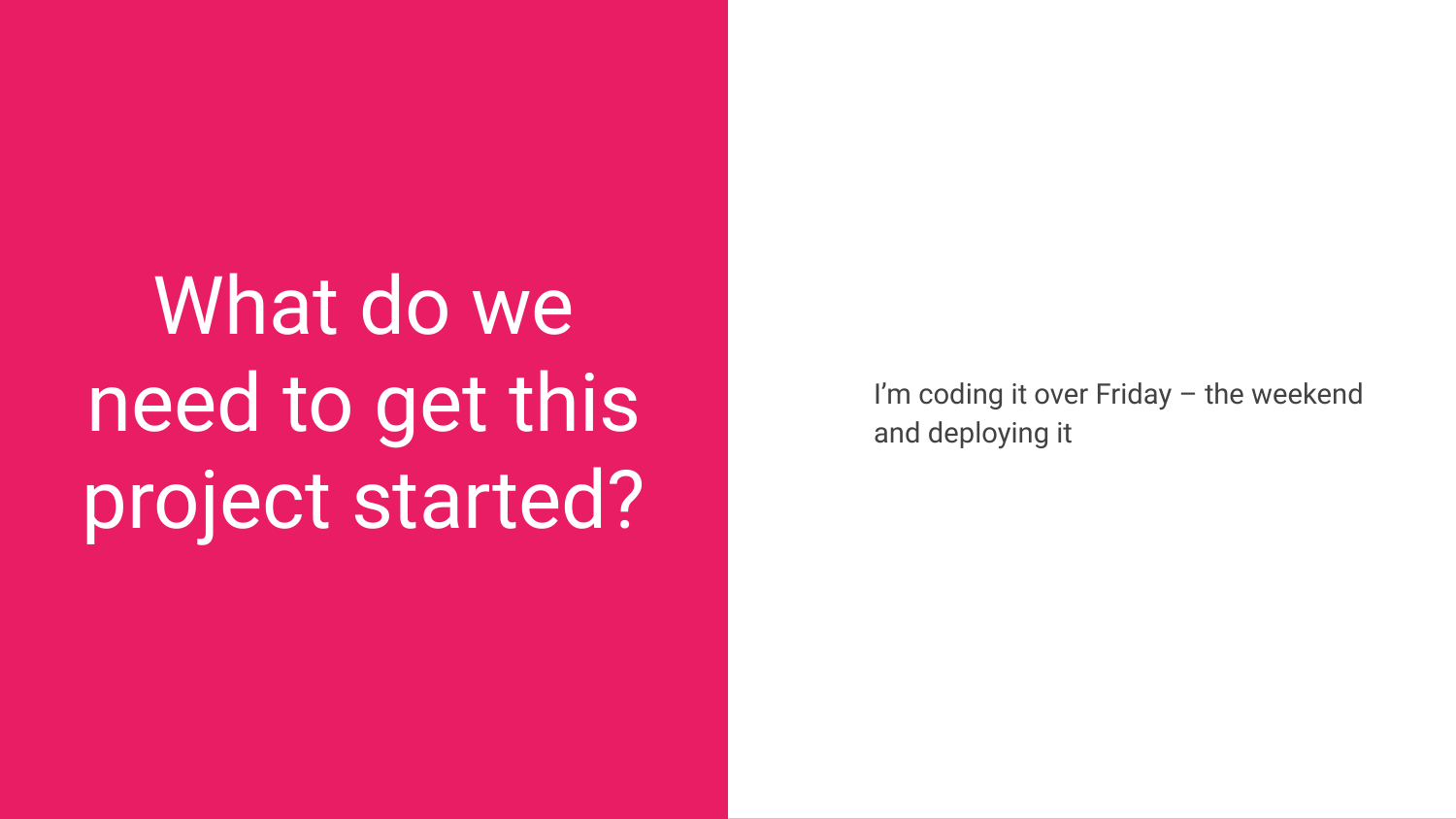

# What do we need to get this project started?
I’m coding it over Friday – the weekend and deploying it